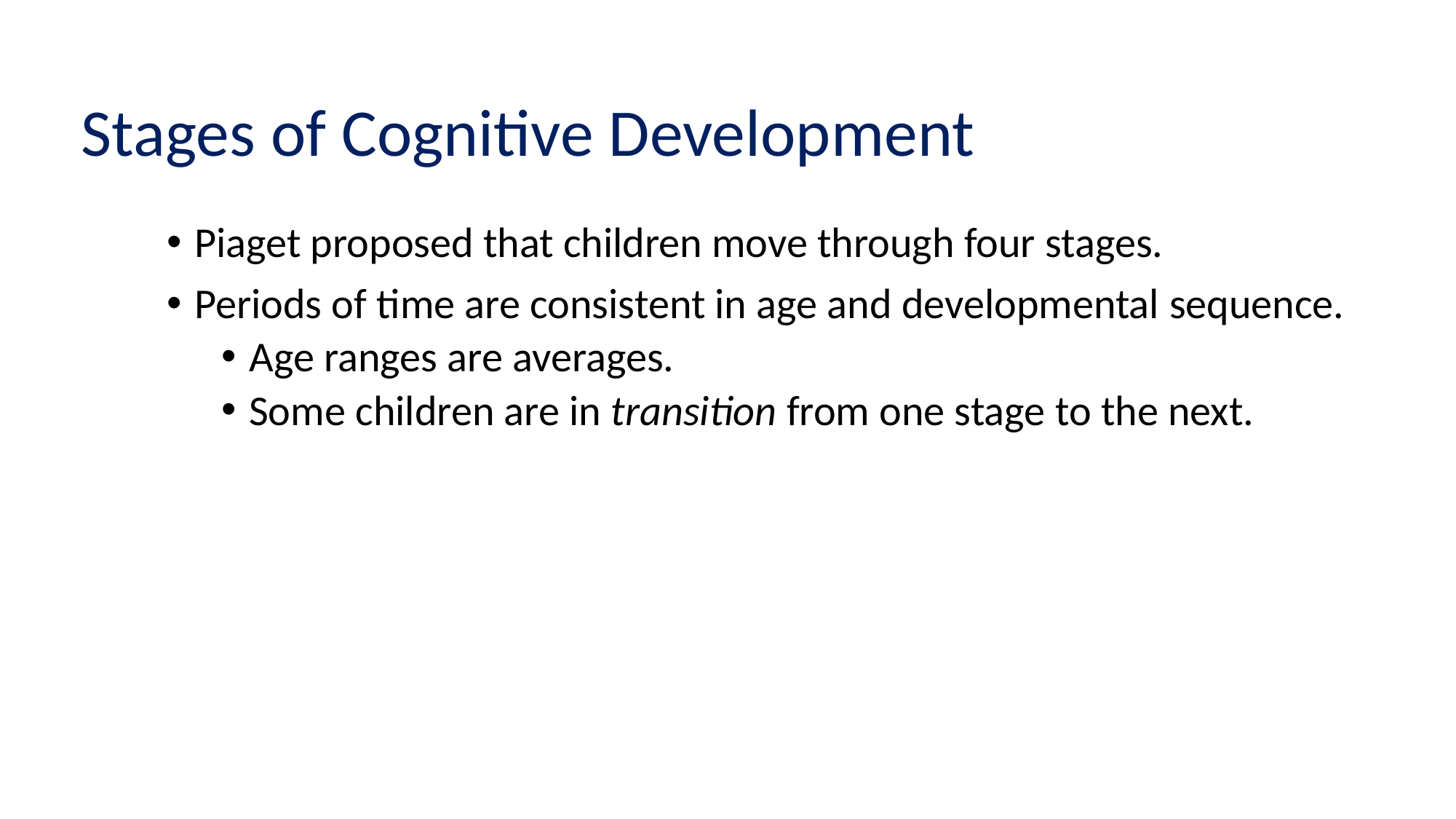

# Stages of Cognitive Development
Piaget proposed that children move through four stages.
Periods of time are consistent in age and developmental sequence.
Age ranges are averages.
Some children are in transition from one stage to the next.